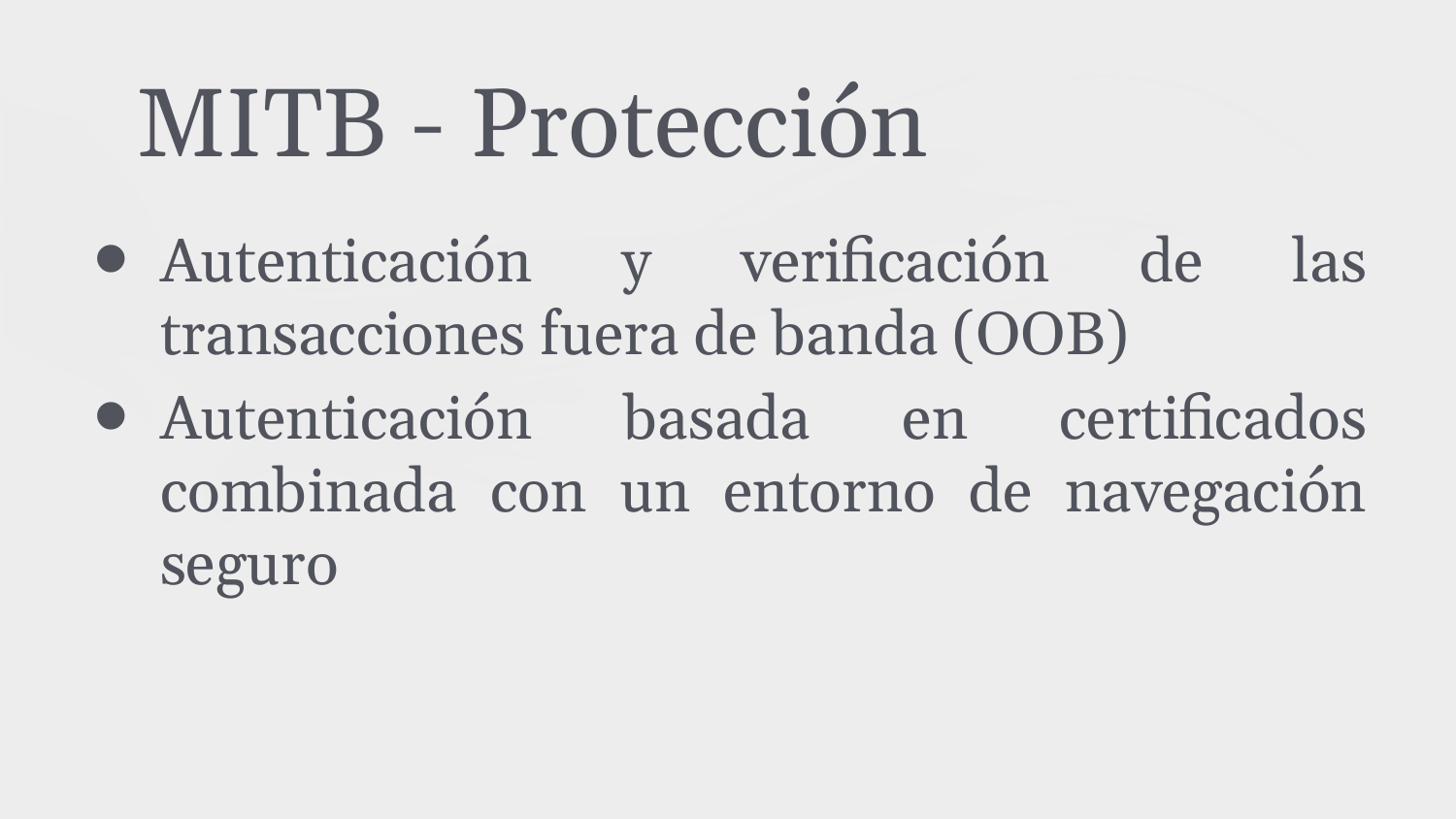

# MITB - Protección
Autenticación y verificación de las transacciones fuera de banda (OOB)
Autenticación basada en certificados combinada con un entorno de navegación seguro